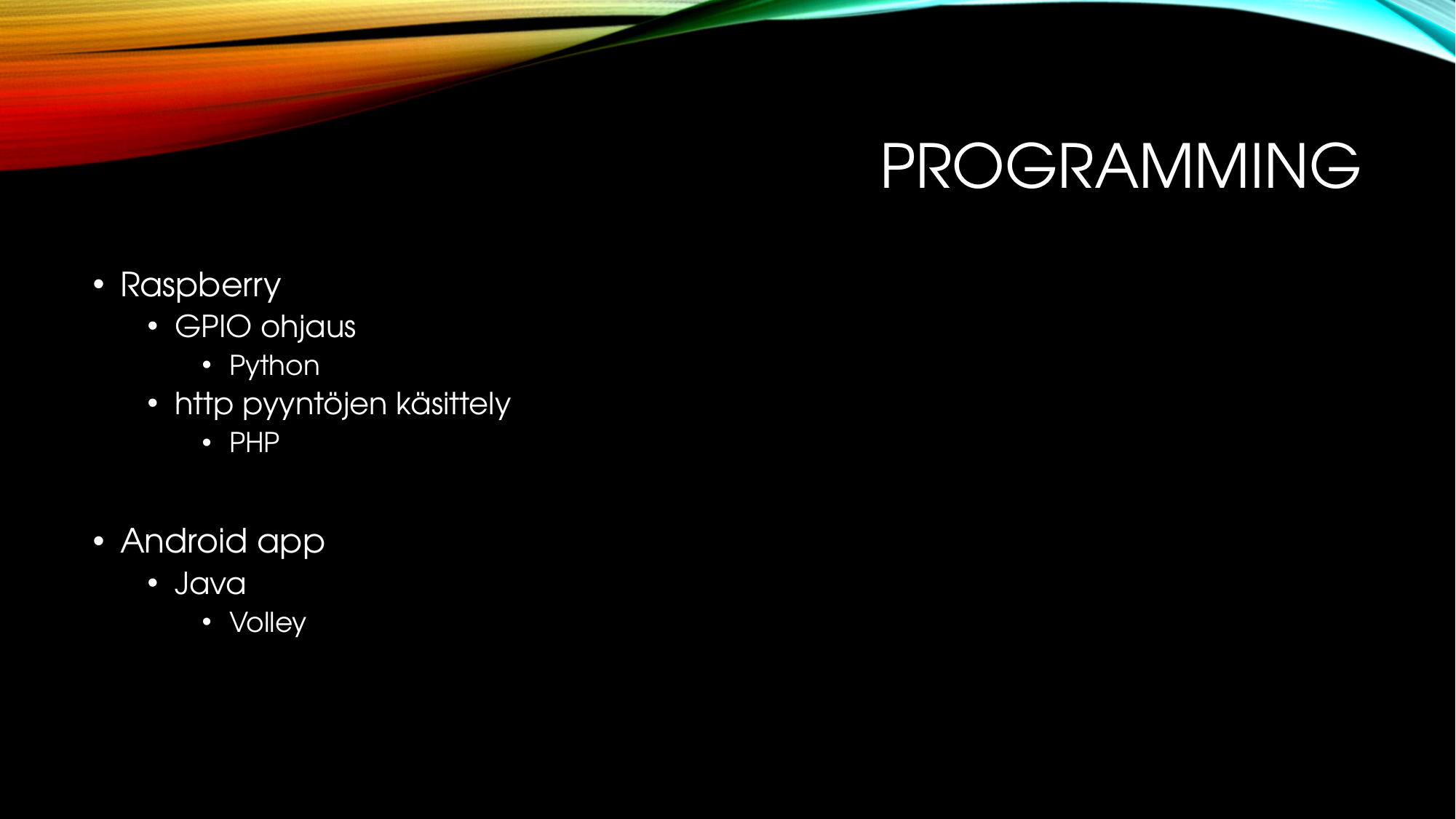

# Programming
Raspberry
GPIO ohjaus
Python
http pyyntöjen käsittely
PHP

Android app
Java
Volley